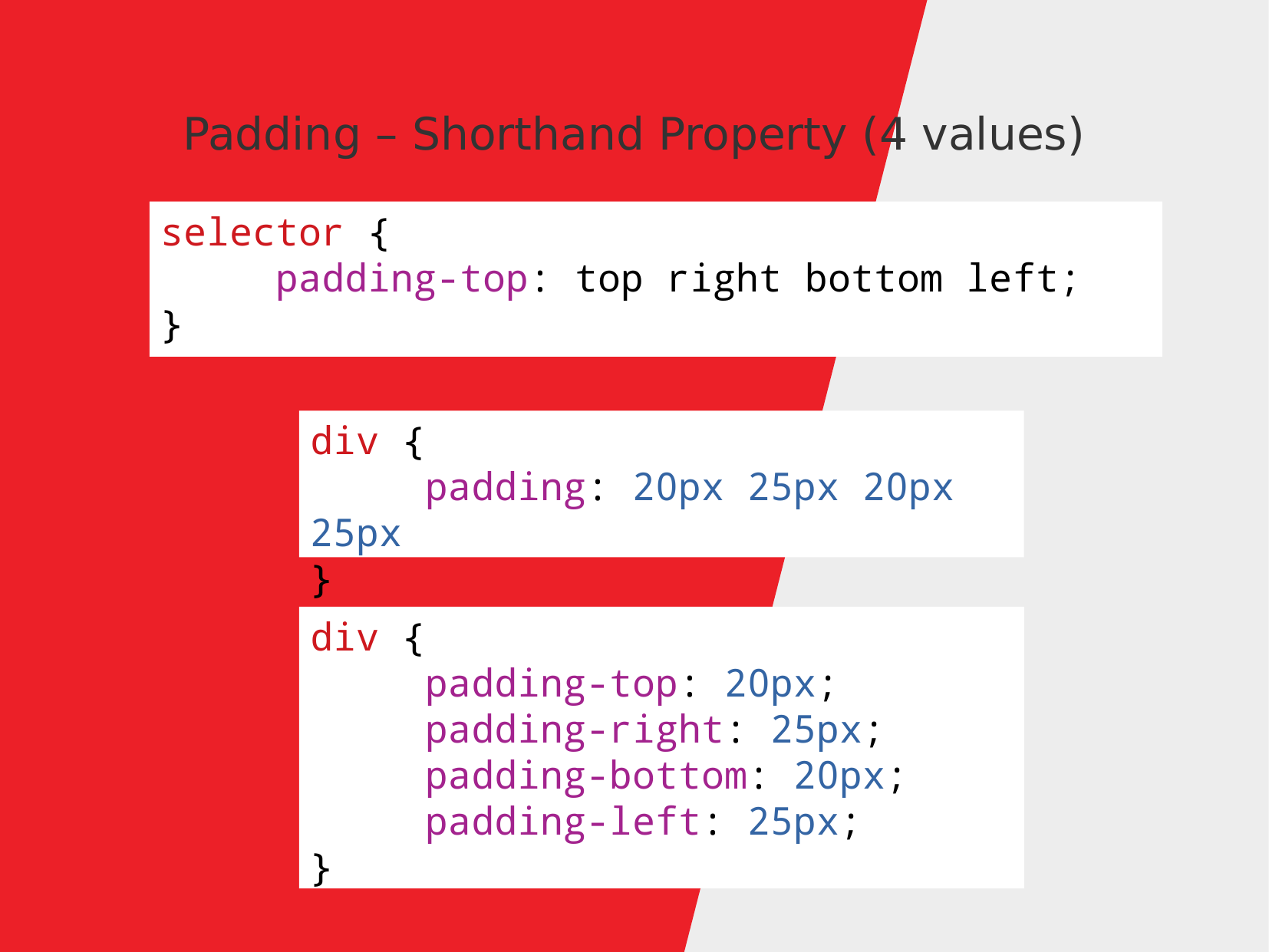

Padding – Shorthand Property (4 values)
selector {
	padding-top: top right bottom left;
}
div {
	padding: 20px 25px 20px 25px
}
div {
	padding-top: 20px;
	padding-right: 25px;
	padding-bottom: 20px;
	padding-left: 25px;
}